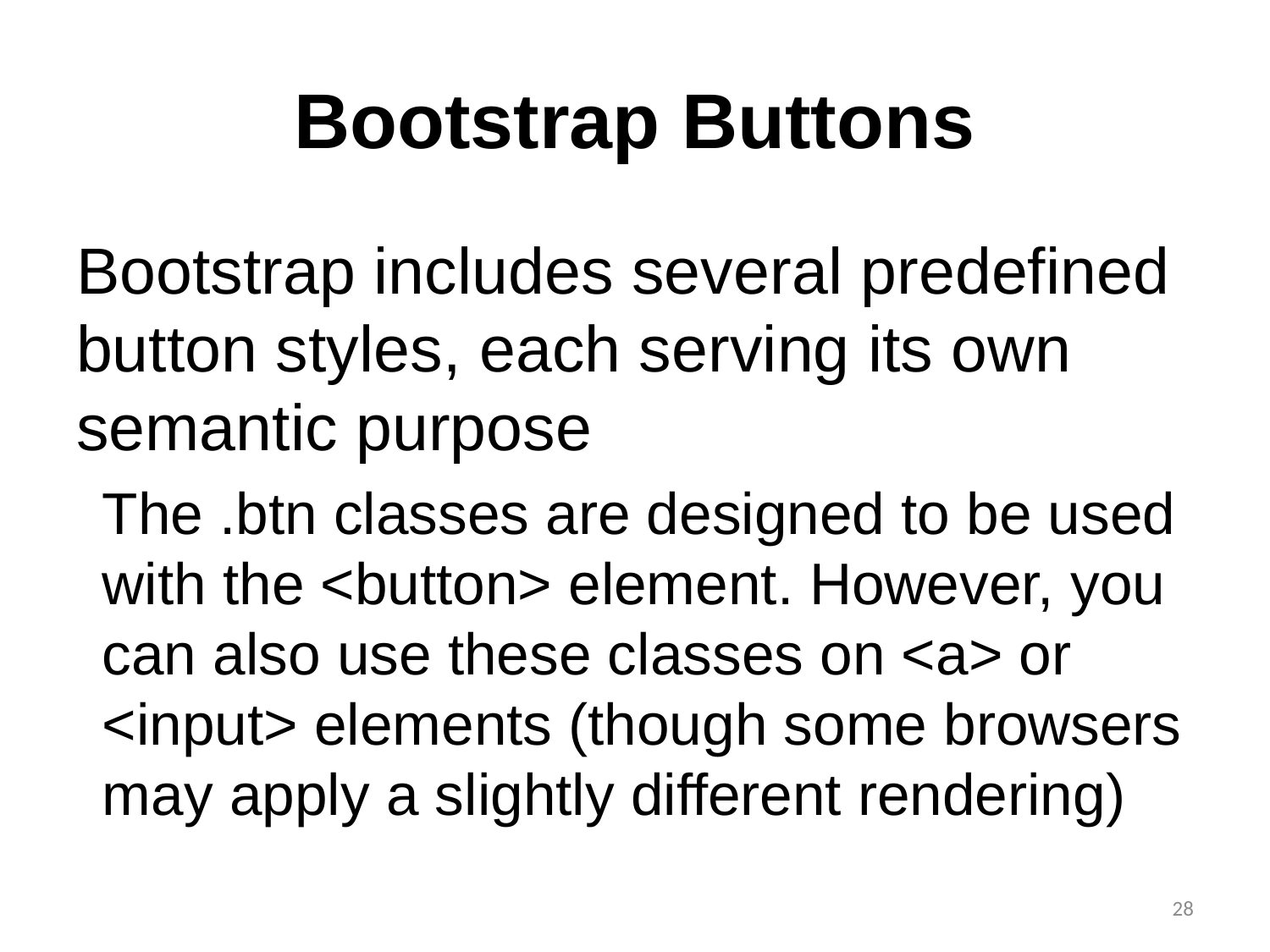

# Bootstrap Buttons
Bootstrap includes several predefined button styles, each serving its own semantic purpose
The .btn classes are designed to be used with the <button> element. However, you can also use these classes on <a> or <input> elements (though some browsers may apply a slightly different rendering)
28